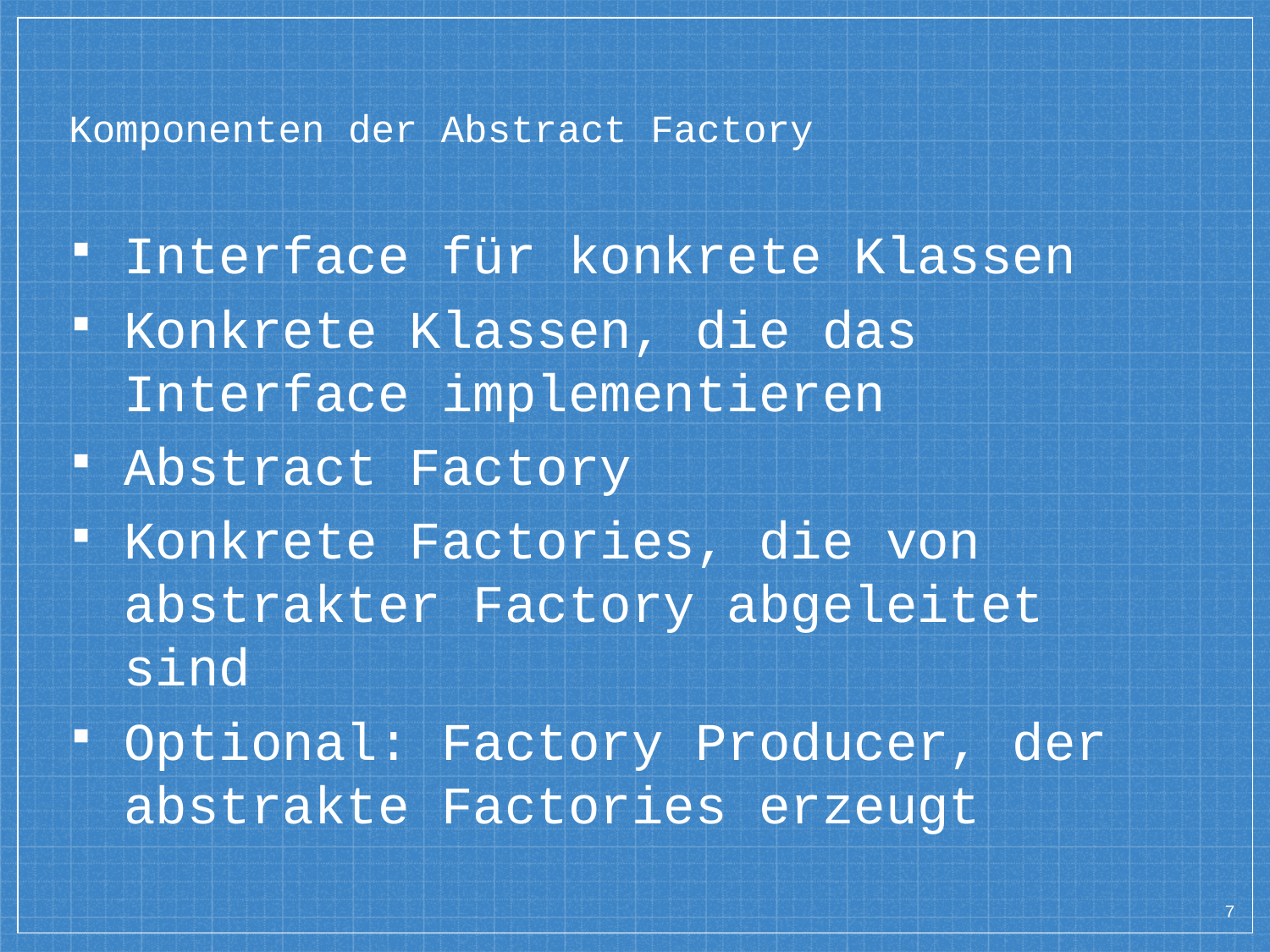

# Komponenten der Abstract Factory
Interface für konkrete Klassen
Konkrete Klassen, die das Interface implementieren
Abstract Factory
Konkrete Factories, die von abstrakter Factory abgeleitet sind
Optional: Factory Producer, der abstrakte Factories erzeugt
7